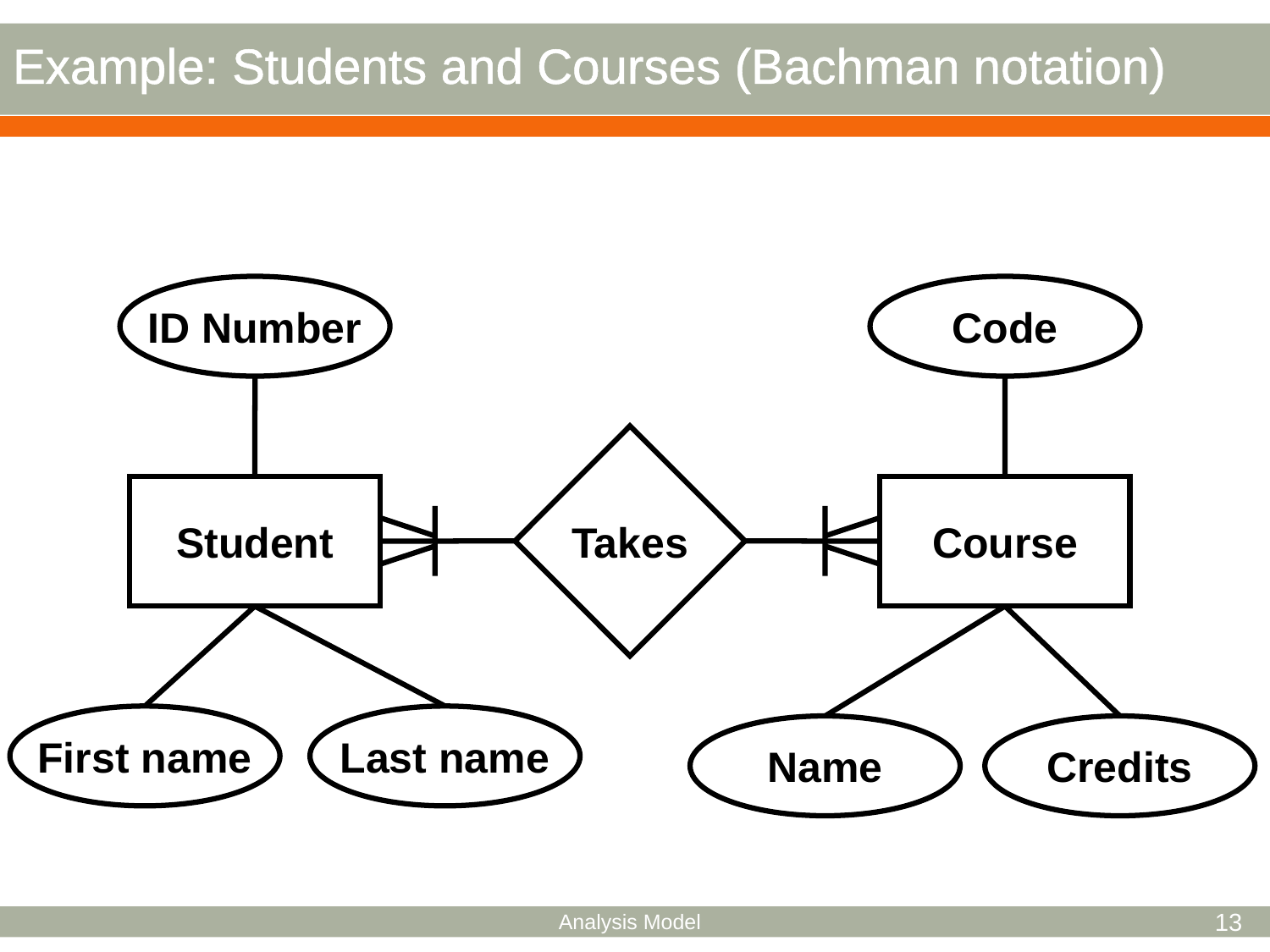

# Example: Students and Courses (Bachman notation)

ID Number
Code
Takes
Student
Course

First name
Last name
Name
Credits
Analysis Model
13